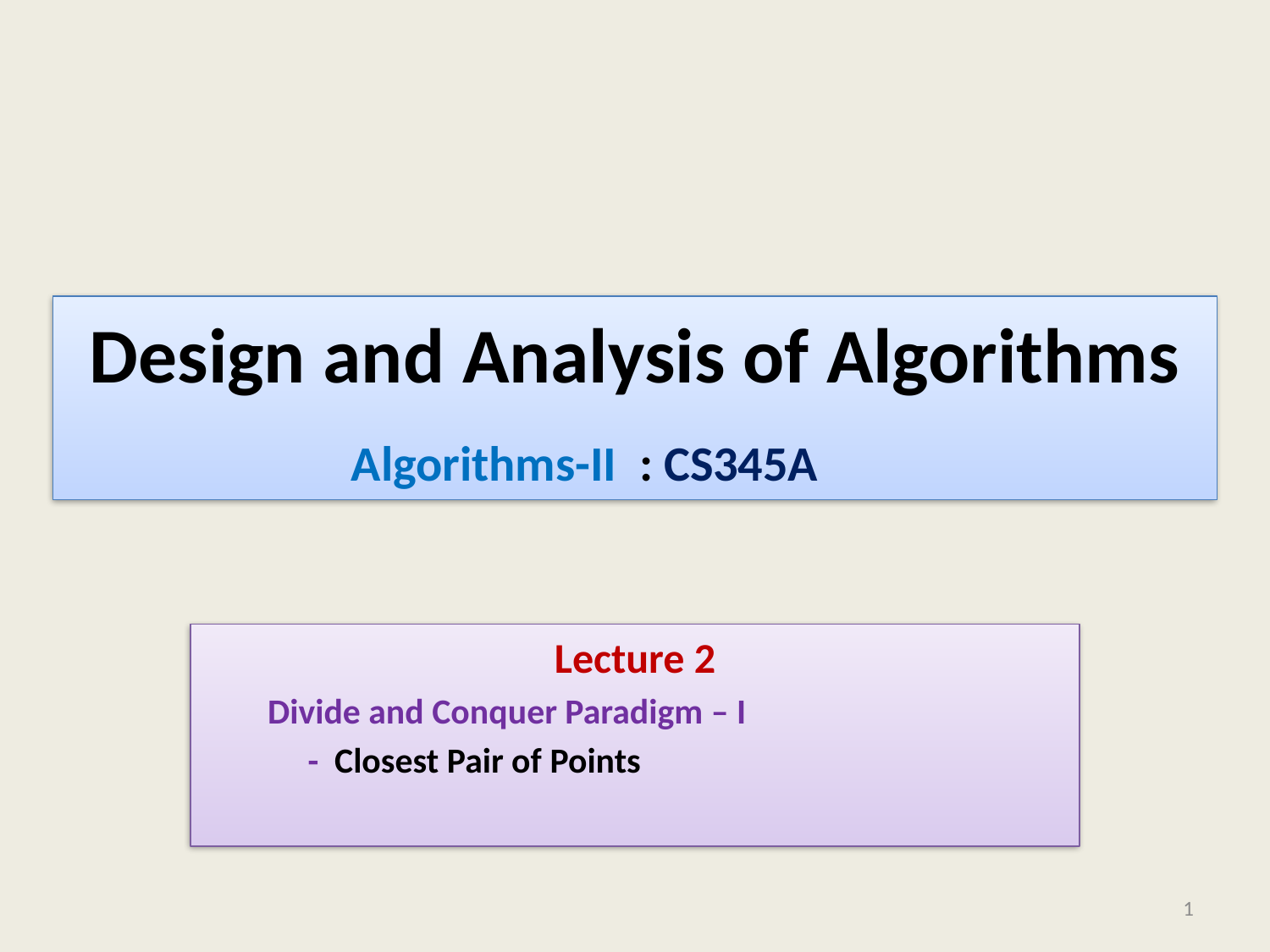

# Design and Analysis of Algorithms
Algorithms-II  : CS345A
Lecture 2
        Divide and Conquer Paradigm – I
             -  Closest Pair of Points
1